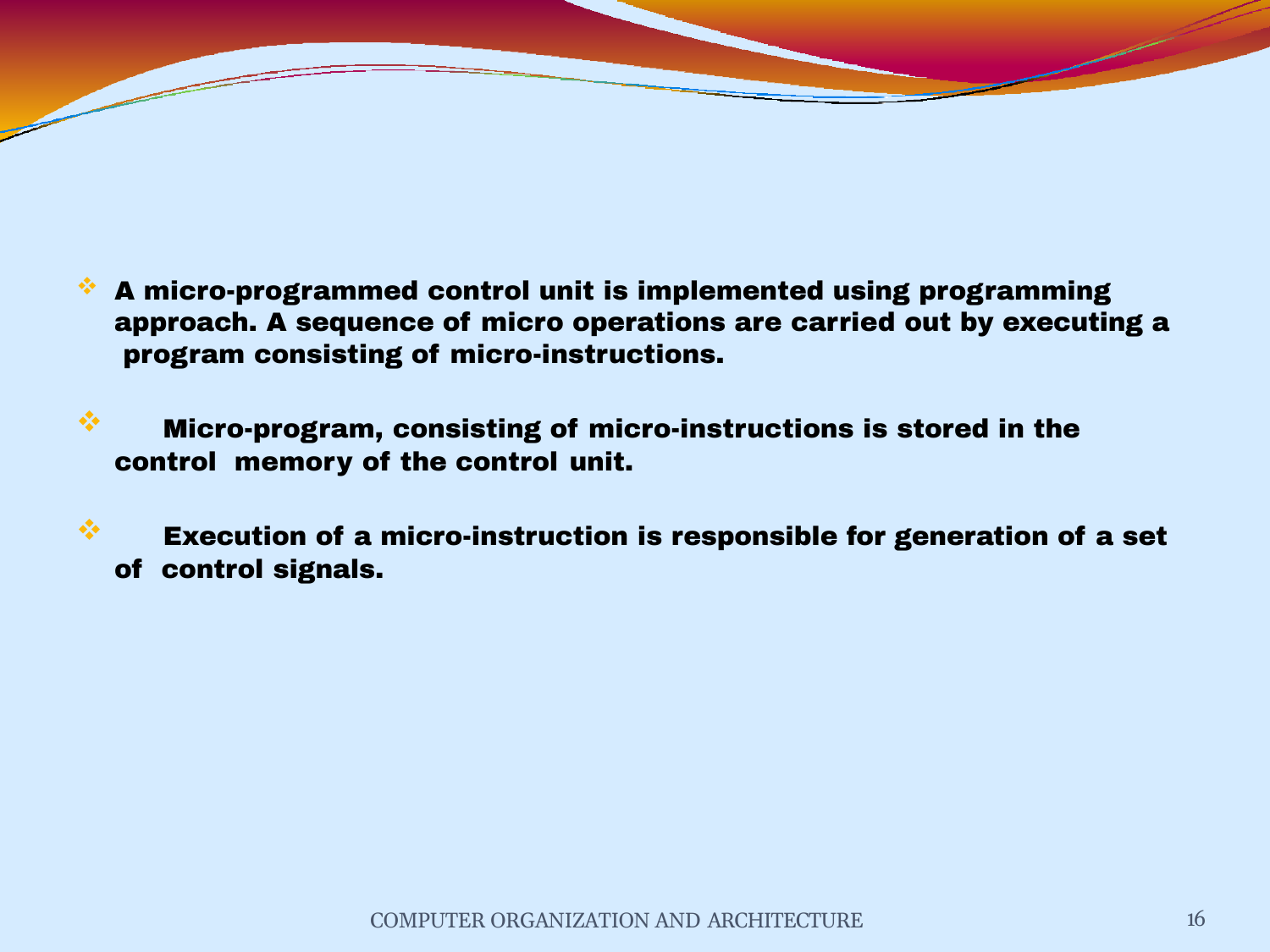

A micro-programmed control unit is implemented using programming  approach. A sequence of micro operations are carried out by executing a  program consisting of micro-instructions.

	Micro-program, consisting of micro-instructions is stored in the control  memory of the control unit.

	Execution of a micro-instruction is responsible for generation of a set of  control signals.
COMPUTER ORGANIZATION AND ARCHITECTURE
16